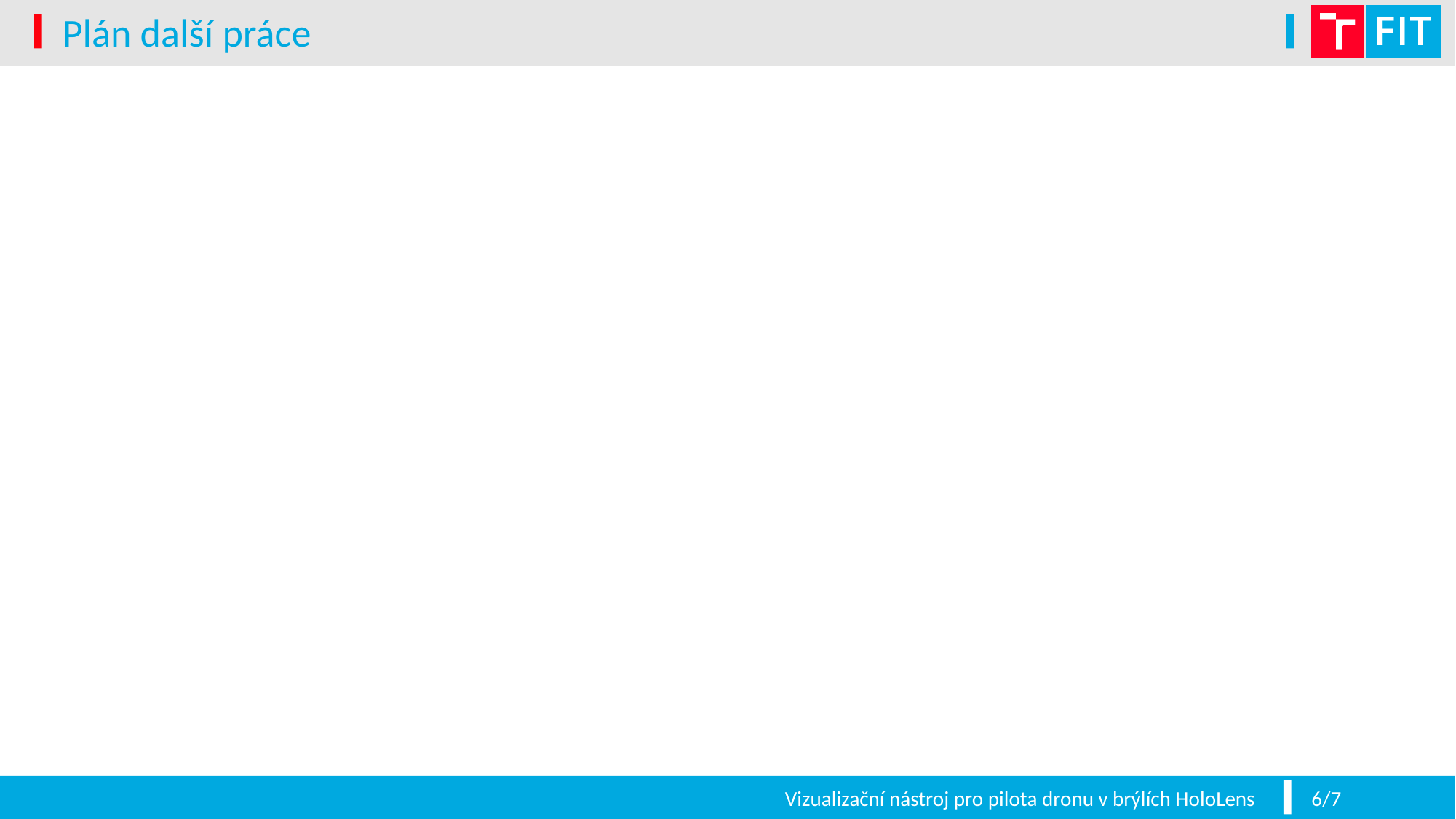

# Plán další práce

Vizualizační nástroj pro pilota dronu v brýlích HoloLens
6/7